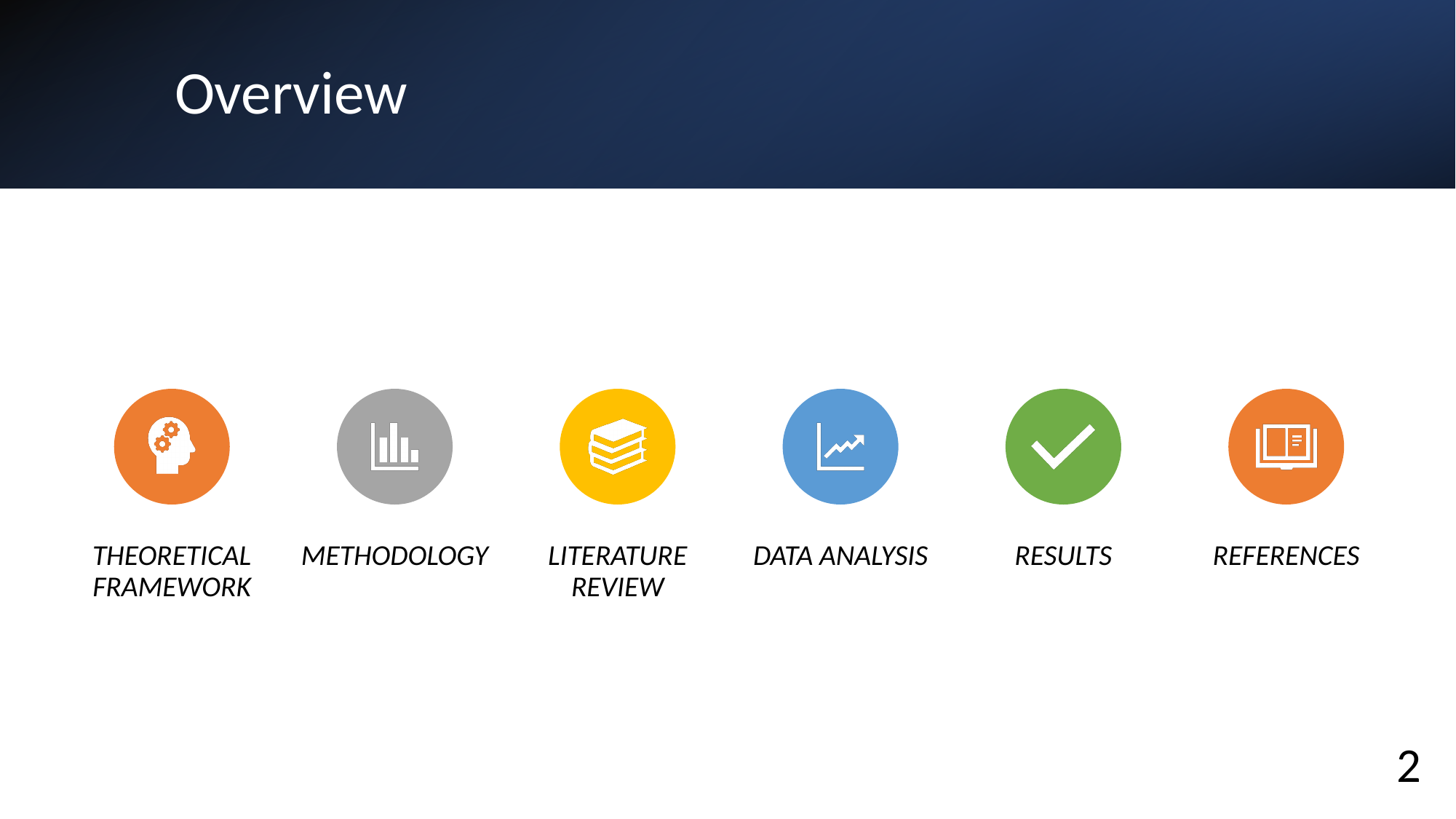

# Overview
Theoretical framework
Methodology
Literature review
Data Analysis
Results
References
2/10
2